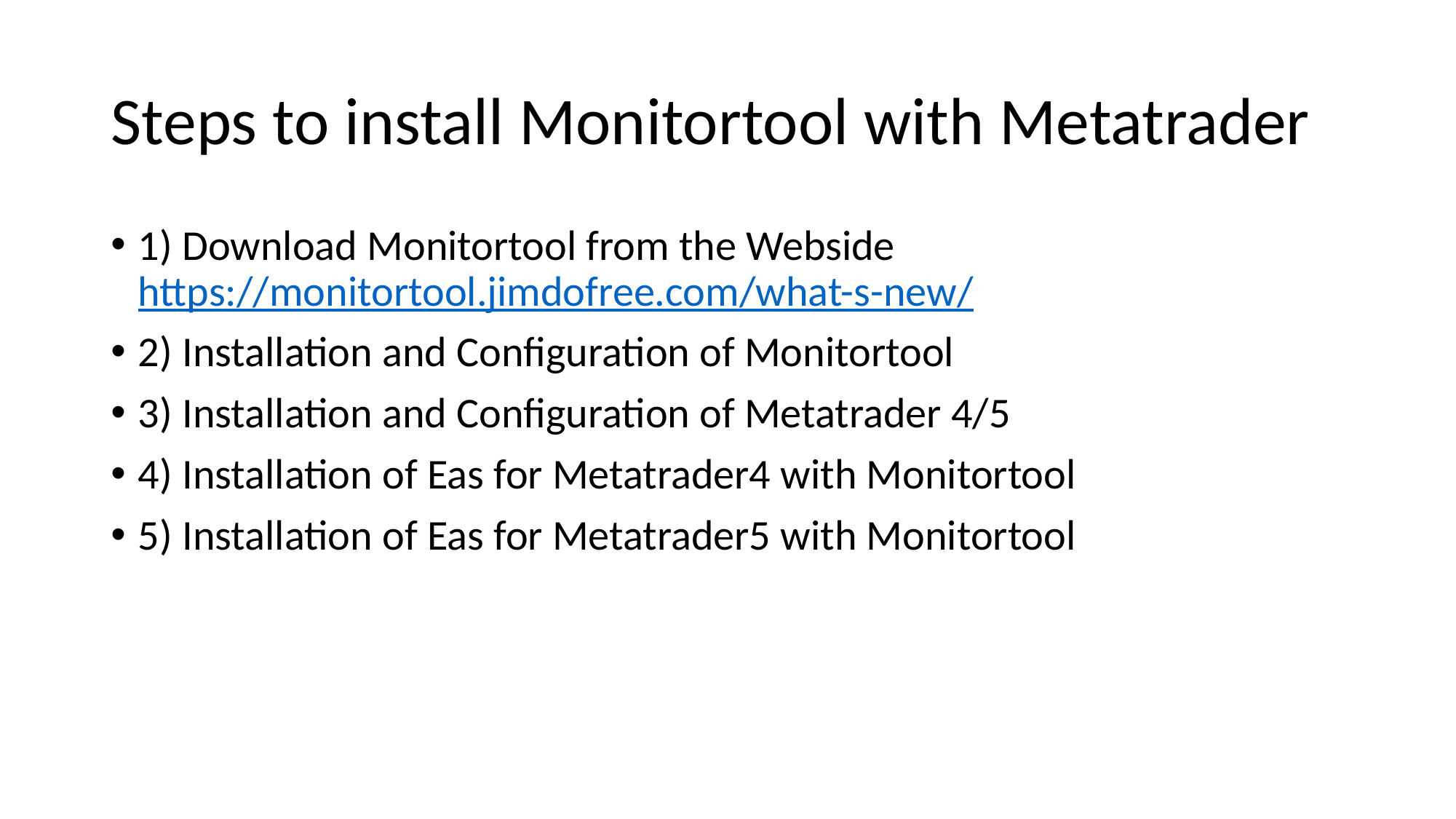

# Steps to install Monitortool with Metatrader
1) Download Monitortool from the Webside https://monitortool.jimdofree.com/what-s-new/
2) Installation and Configuration of Monitortool
3) Installation and Configuration of Metatrader 4/5
4) Installation of Eas for Metatrader4 with Monitortool
5) Installation of Eas for Metatrader5 with Monitortool